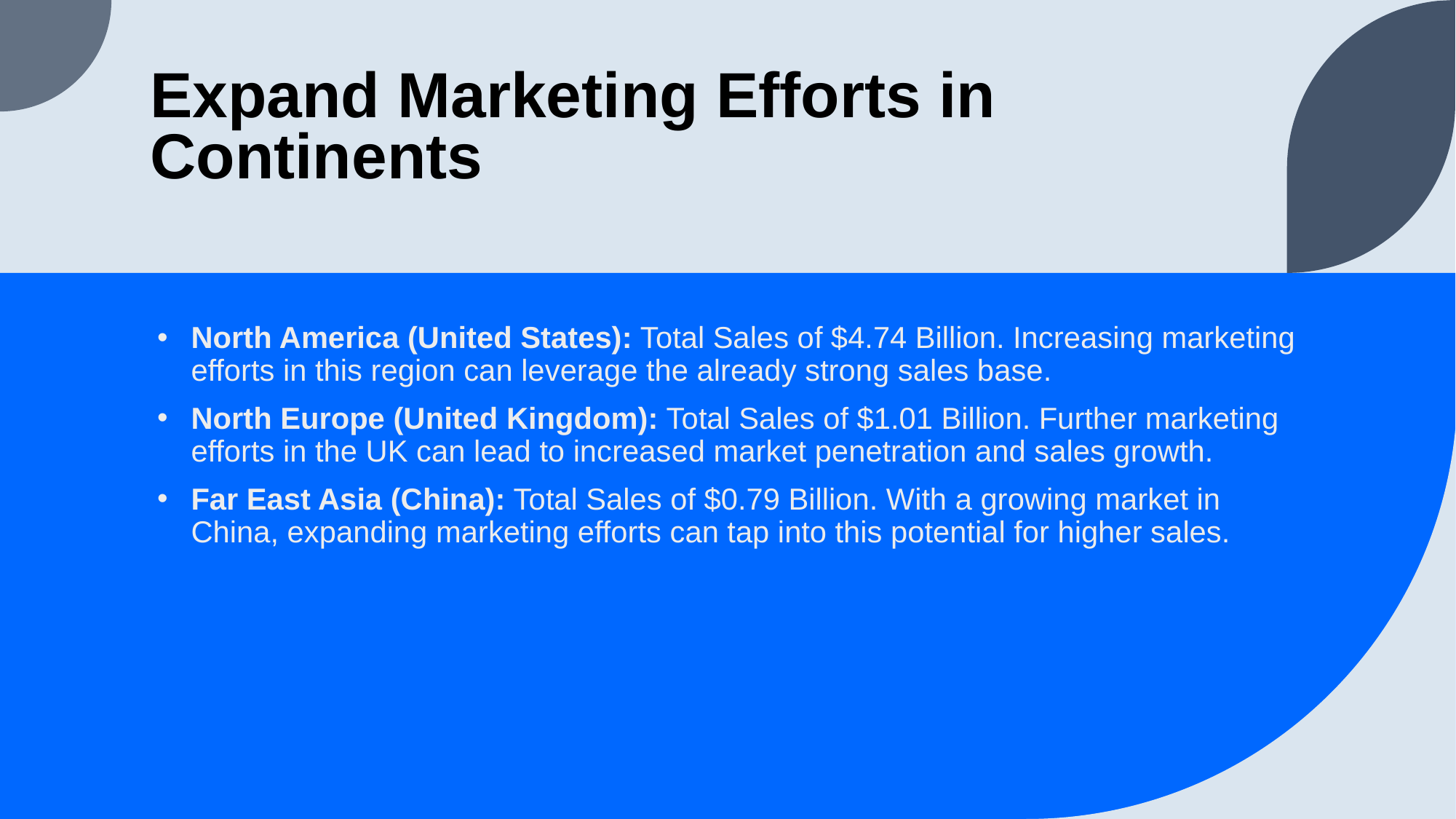

# Expand Marketing Efforts in Continents
North America (United States): Total Sales of $4.74 Billion. Increasing marketing efforts in this region can leverage the already strong sales base.
North Europe (United Kingdom): Total Sales of $1.01 Billion. Further marketing efforts in the UK can lead to increased market penetration and sales growth.
Far East Asia (China): Total Sales of $0.79 Billion. With a growing market in China, expanding marketing efforts can tap into this potential for higher sales.